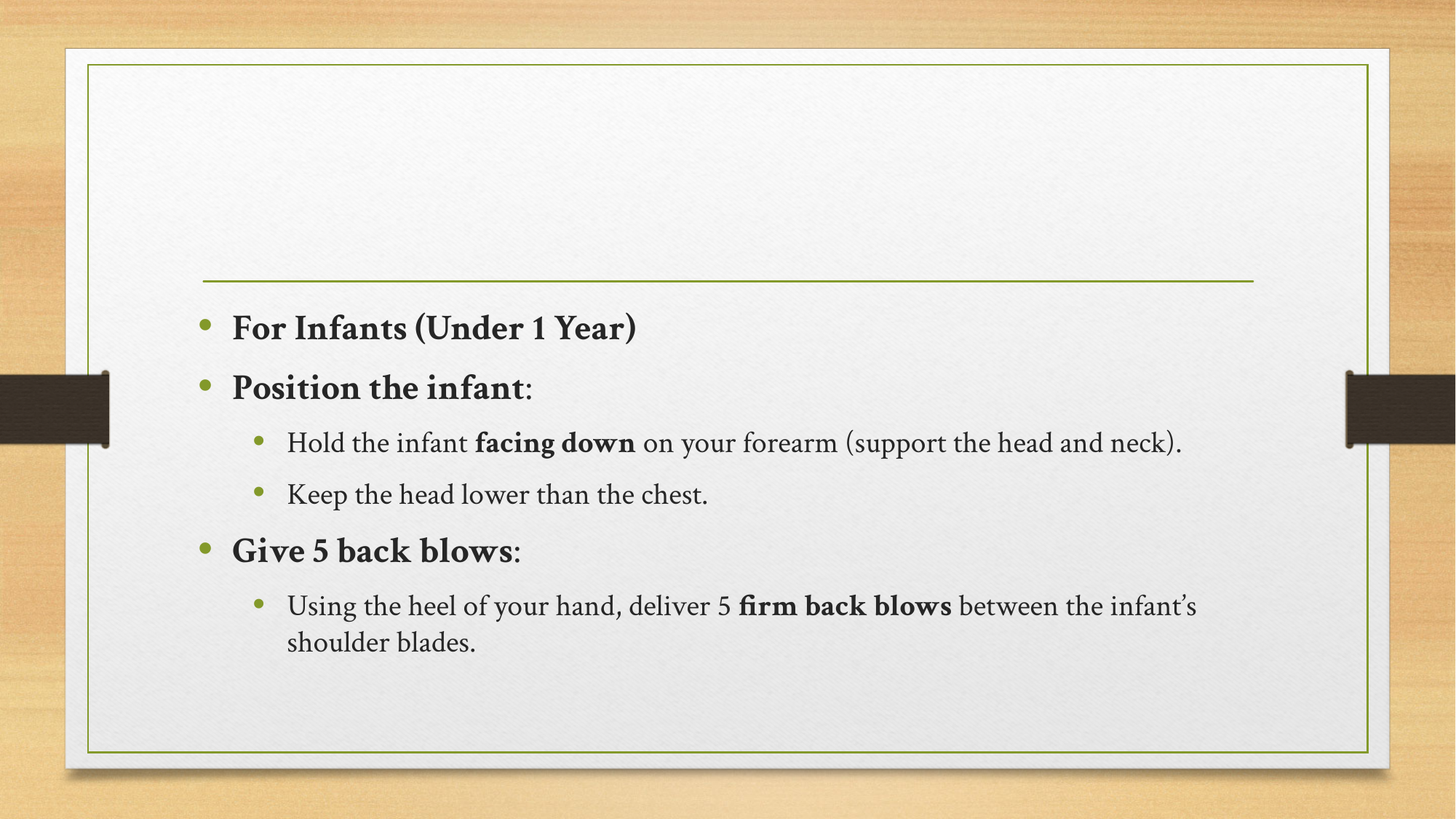

#
For Infants (Under 1 Year)
Position the infant:
Hold the infant facing down on your forearm (support the head and neck).
Keep the head lower than the chest.
Give 5 back blows:
Using the heel of your hand, deliver 5 firm back blows between the infant’s shoulder blades.